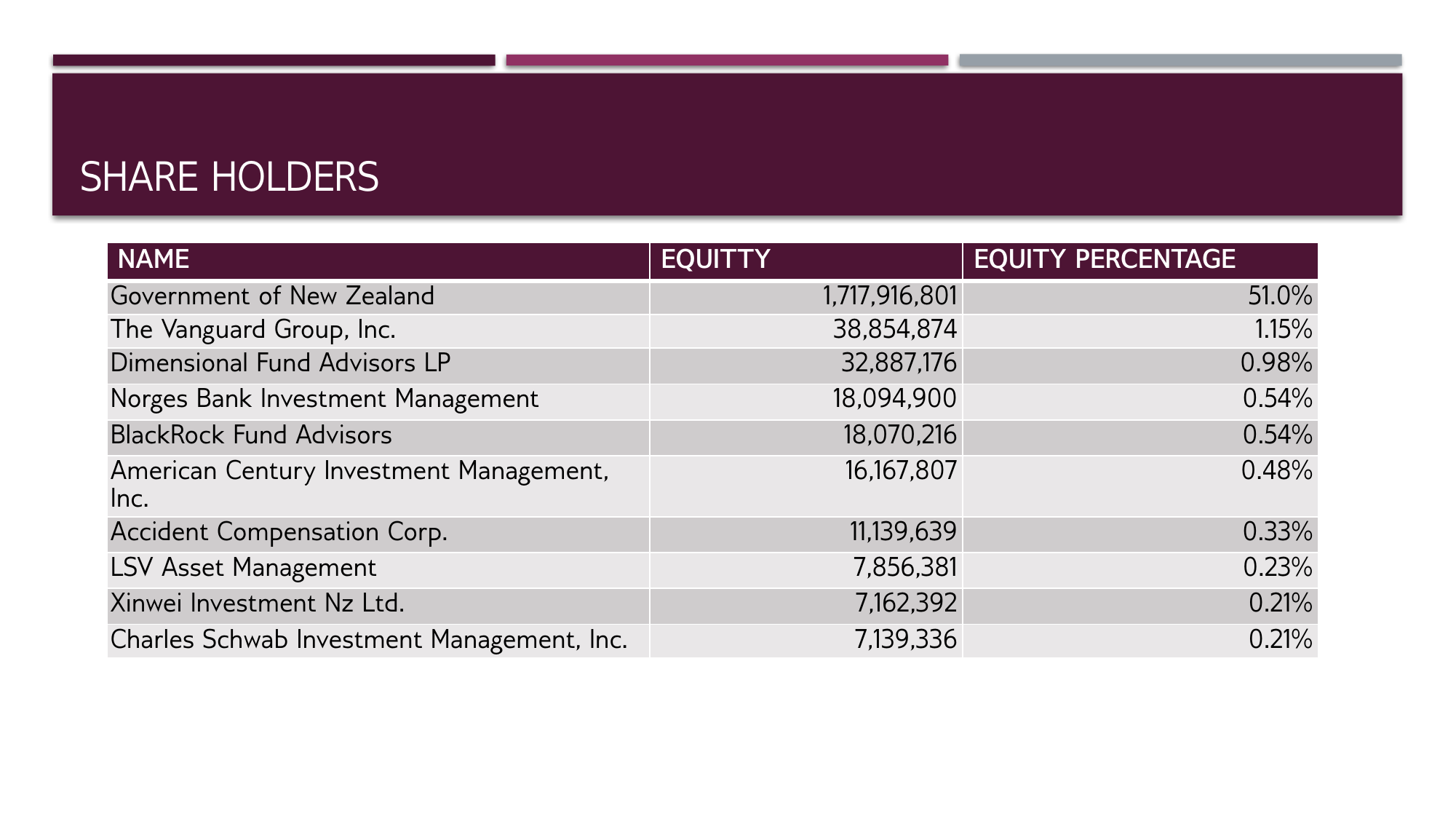

# SHARE HOLDERS
| NAME | EQUITTY | EQUITY PERCENTAGE |
| --- | --- | --- |
| Government of New Zealand | 1,717,916,801 | 51.0% |
| The Vanguard Group, Inc. | 38,854,874 | 1.15% |
| Dimensional Fund Advisors LP | 32,887,176 | 0.98% |
| Norges Bank Investment Management | 18,094,900 | 0.54% |
| BlackRock Fund Advisors | 18,070,216 | 0.54% |
| American Century Investment Management, Inc. | 16,167,807 | 0.48% |
| Accident Compensation Corp. | 11,139,639 | 0.33% |
| LSV Asset Management | 7,856,381 | 0.23% |
| Xinwei Investment Nz Ltd. | 7,162,392 | 0.21% |
| Charles Schwab Investment Management, Inc. | 7,139,336 | 0.21% |